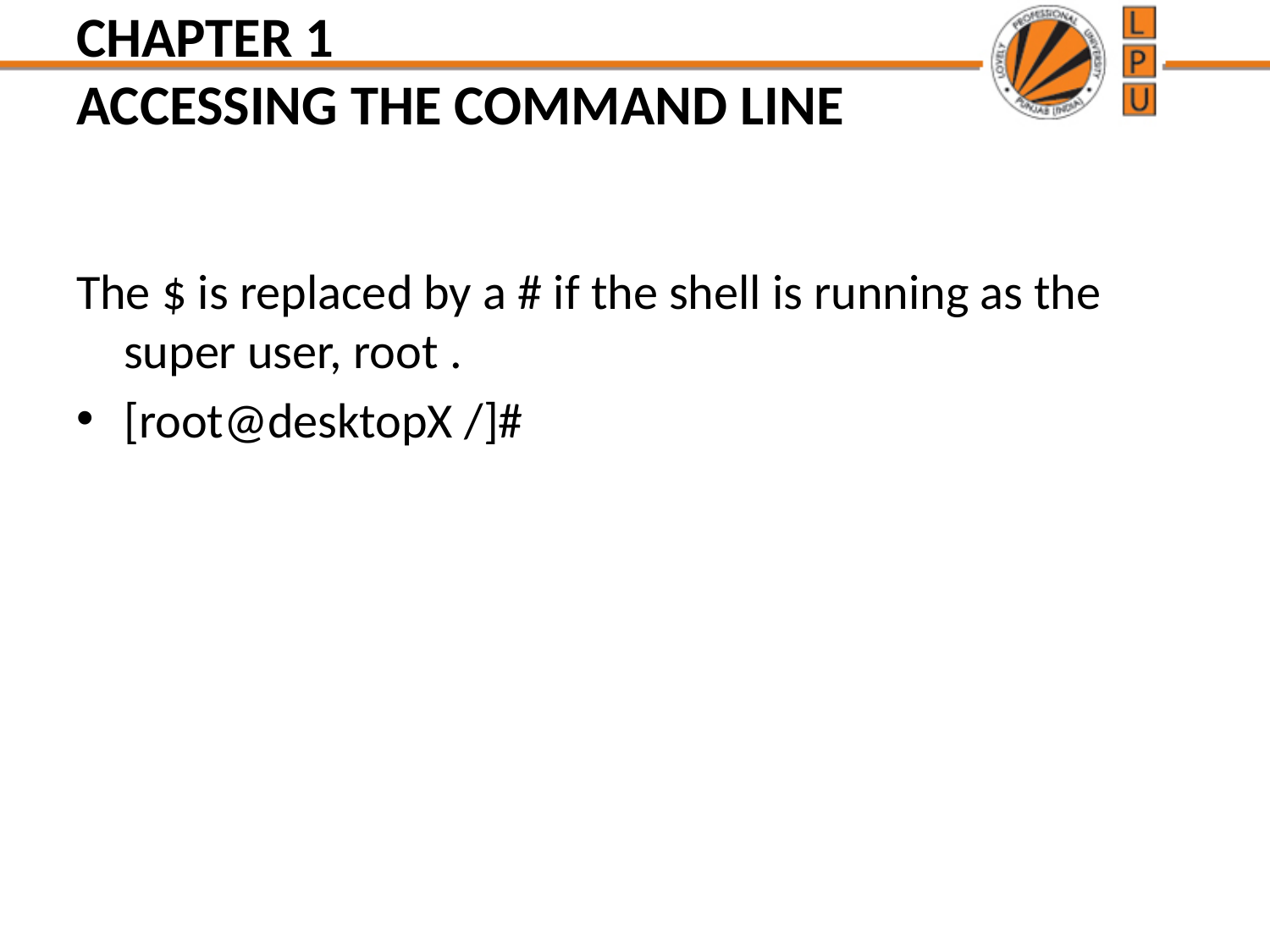

# CHAPTER 1 ACCESSING THE COMMAND LINE
The $ is replaced by a # if the shell is running as the super user, root .
[root@desktopX /]#